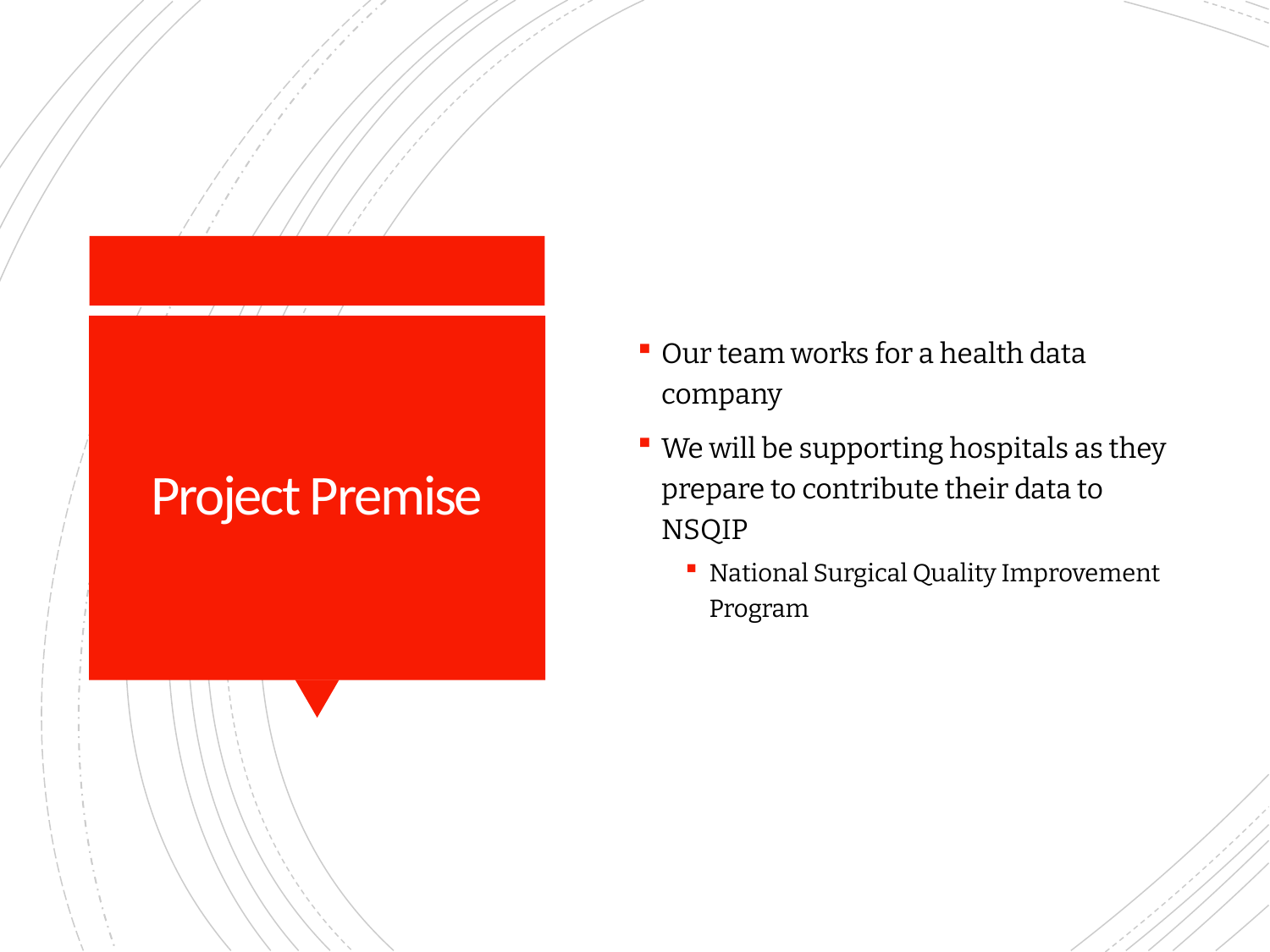

Our team works for a health data company
We will be supporting hospitals as they prepare to contribute their data to NSQIP
National Surgical Quality Improvement Program
# Project Premise